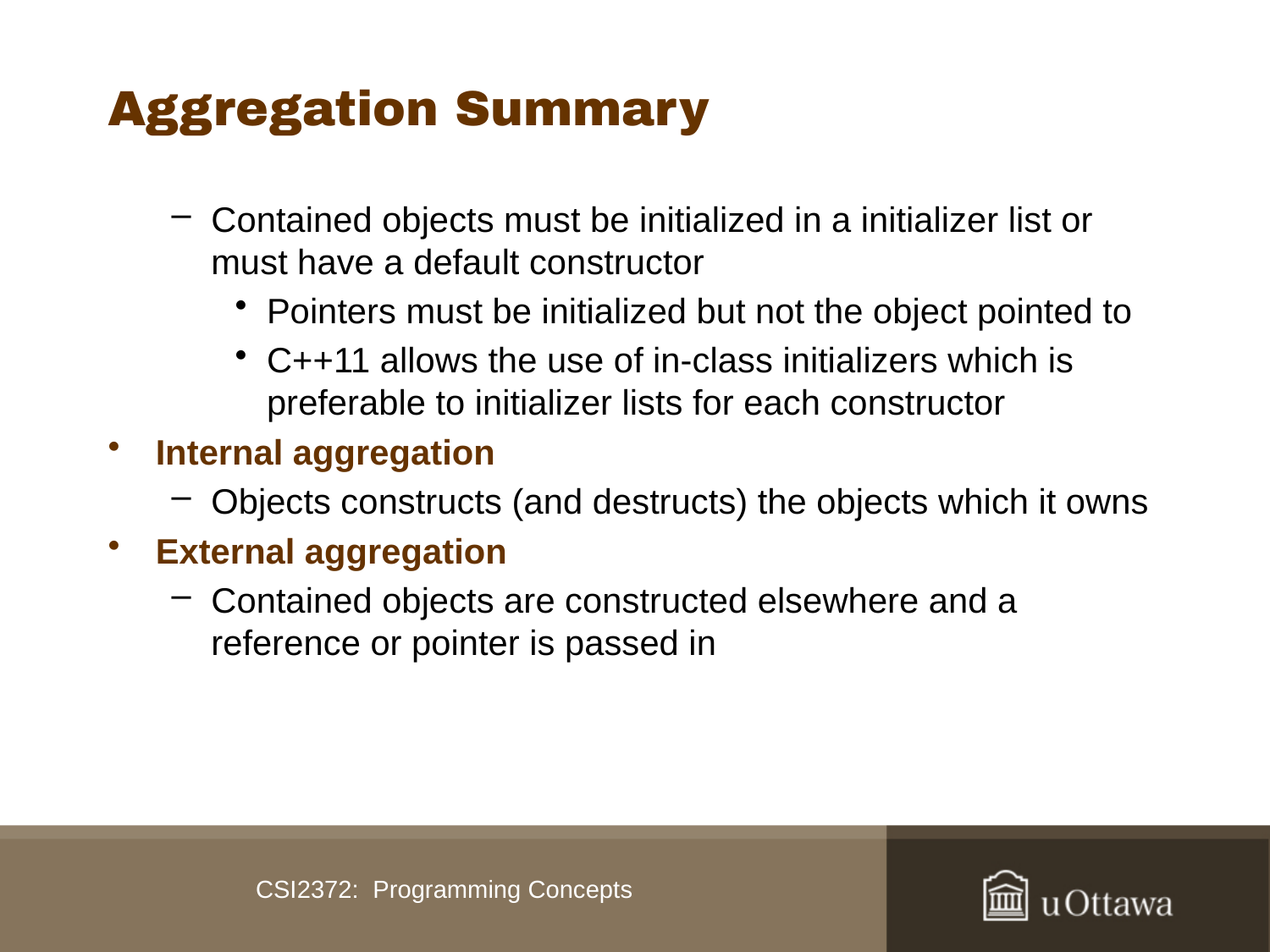

# Aggregation Summary
Contained objects must be initialized in a initializer list or must have a default constructor
Pointers must be initialized but not the object pointed to
C++11 allows the use of in-class initializers which is preferable to initializer lists for each constructor
Internal aggregation
Objects constructs (and destructs) the objects which it owns
External aggregation
Contained objects are constructed elsewhere and a reference or pointer is passed in

CSI2372:  Programming Concepts